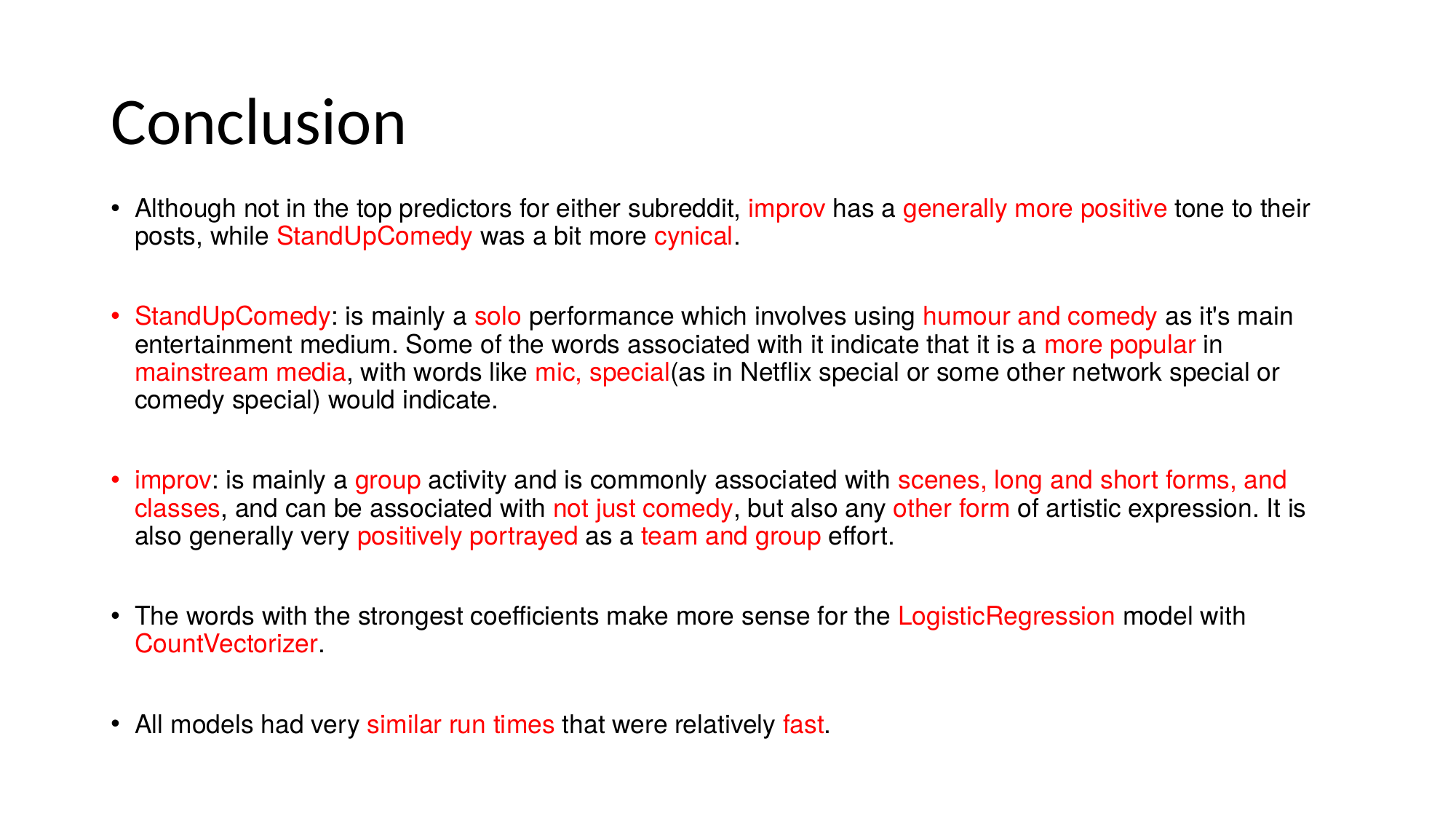

# Conclusion
Although not in the top predictors for either subreddit, improv has a generally more positive tone to their posts, while StandUpComedy was a bit more cynical.

StandUpComedy: is mainly a solo performance which involves using humour and comedy as it's main entertainment medium. Some of the words associated with it indicate that it is a more popular in mainstream media, with words like mic, special(as in Netflix special or some other network special or comedy special) would indicate.

improv: is mainly a group activity and is commonly associated with scenes, long and short forms, and classes, and can be associated with not just comedy, but also any other form of artistic expression. It is also generally very positively portrayed as a team and group effort.

The words with the strongest coefficients make more sense for the LogisticRegression model with CountVectorizer.

All models had very similar run times that were relatively fast.